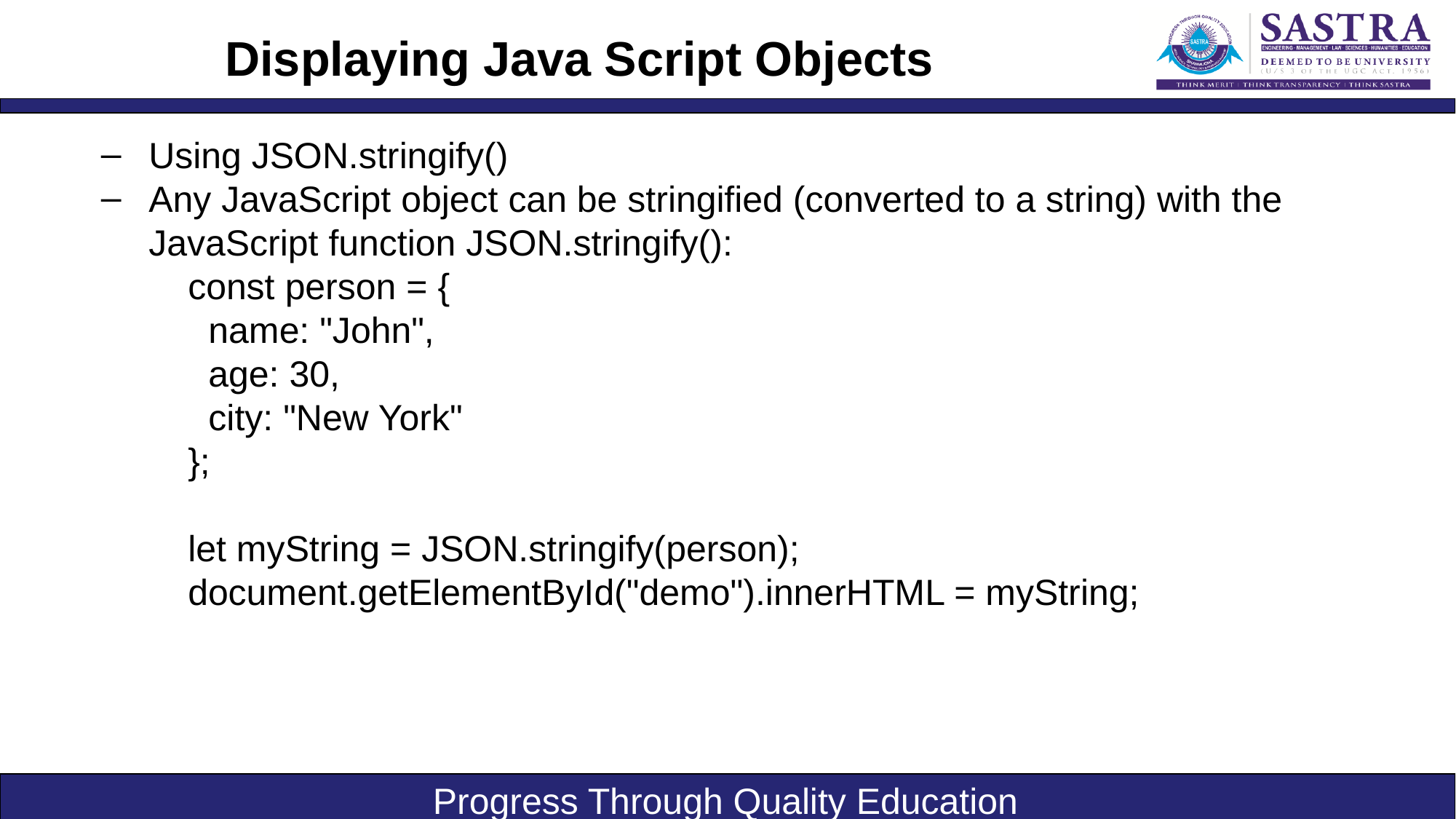

# Displaying Java Script Objects
Using JSON.stringify()
Any JavaScript object can be stringified (converted to a string) with the JavaScript function JSON.stringify():
const person = {
  name: "John",
  age: 30,
  city: "New York"
};

let myString = JSON.stringify(person);
document.getElementById("demo").innerHTML = myString;